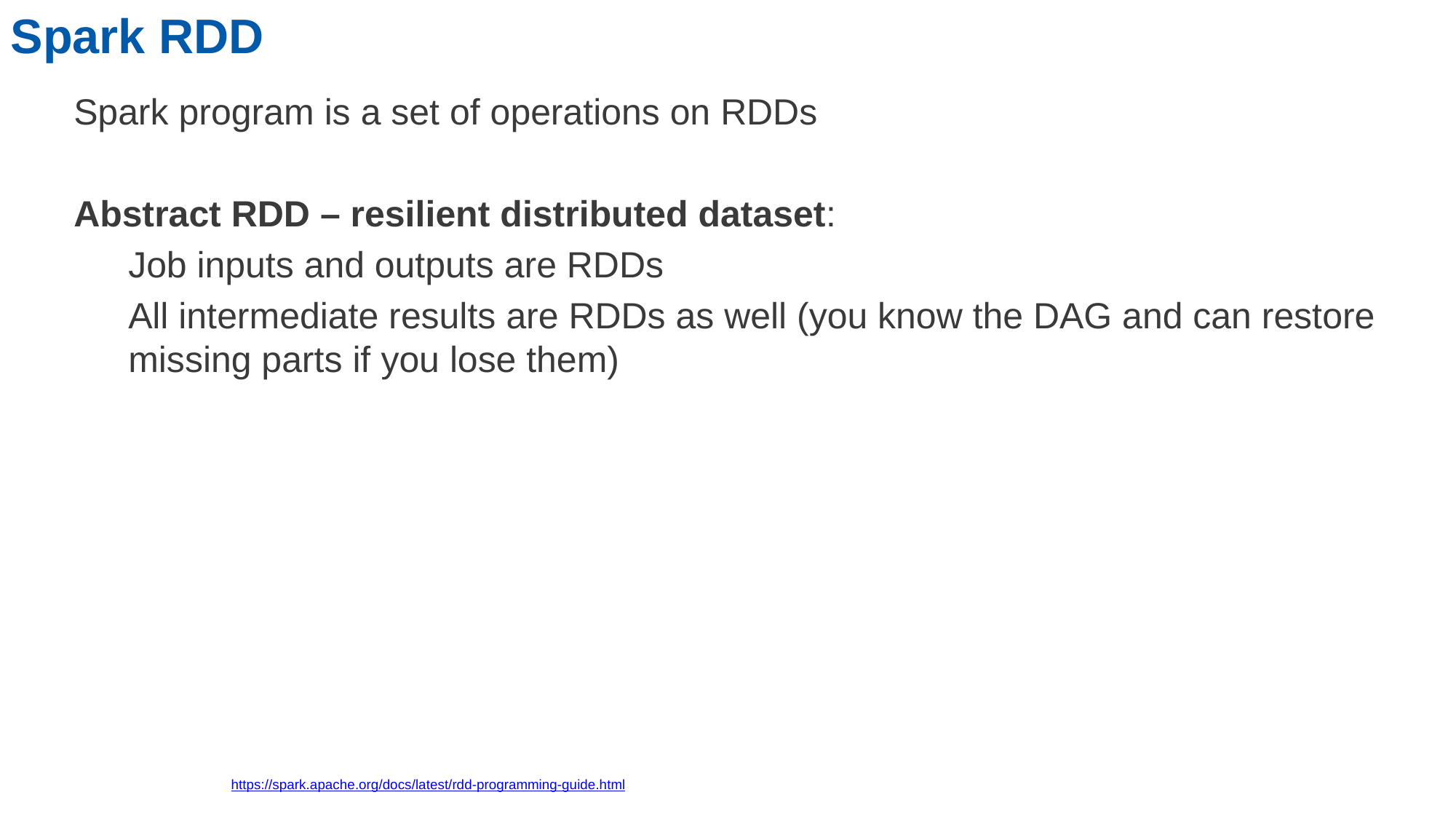

# Spark RDD
Spark program is a set of operations on RDDs

Abstract RDD – resilient distributed dataset:
Job inputs and outputs are RDDs
All intermediate results are RDDs as well (you know the DAG and can restore missing parts if you lose them)

https://spark.apache.org/docs/latest/rdd-programming-guide.html